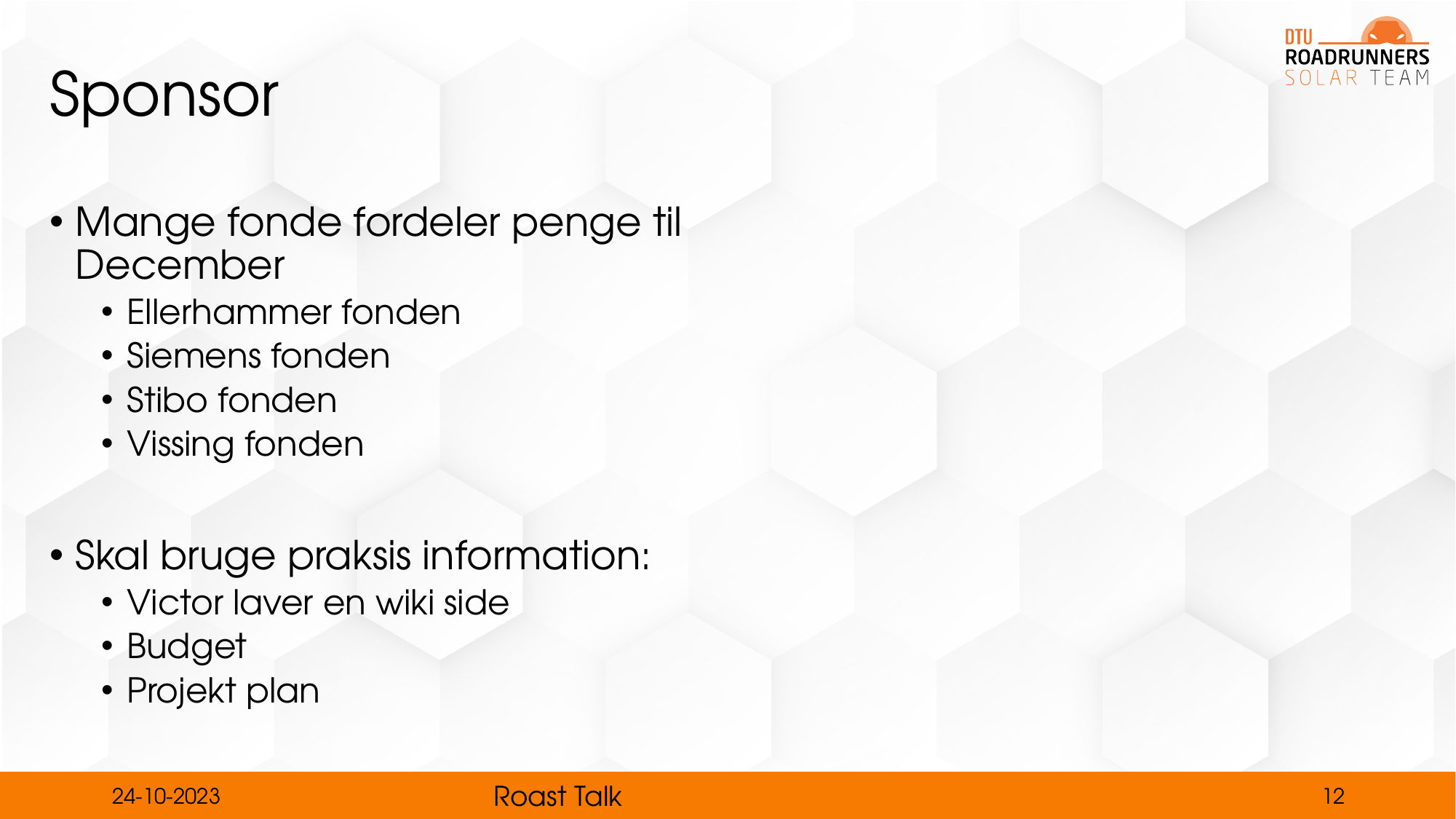

# Sponsor
Mange fonde fordeler penge til December
Ellerhammer fonden
Siemens fonden
Stibo fonden
Vissing fonden

Skal bruge praksis information:
Victor laver en wiki side
Budget
Projekt plan
12
24-10-2023
Roast Talk